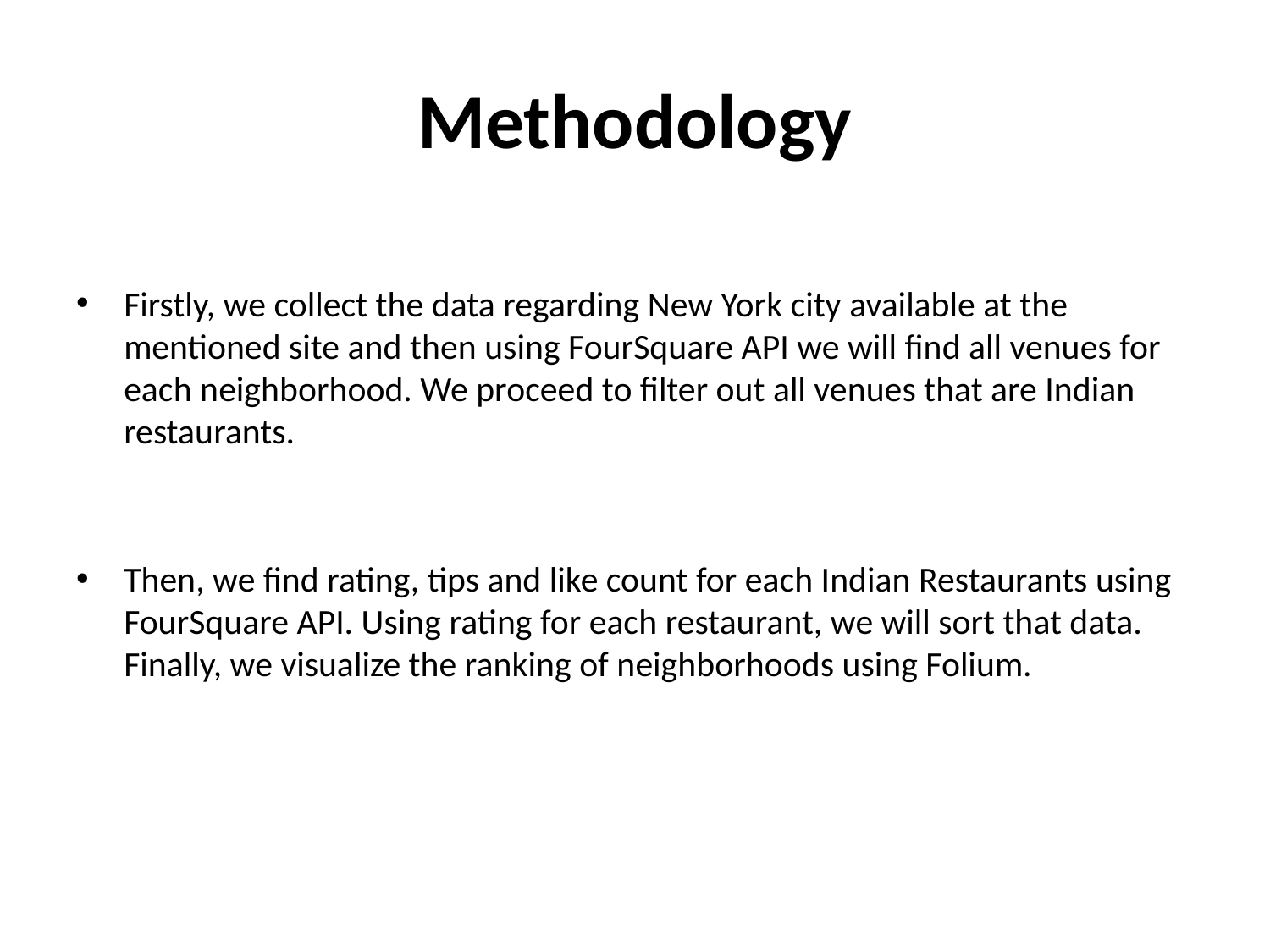

# Methodology
Firstly, we collect the data regarding New York city available at the mentioned site and then using FourSquare API we will find all venues for each neighborhood. We proceed to filter out all venues that are Indian restaurants.

Then, we find rating, tips and like count for each Indian Restaurants using FourSquare API. Using rating for each restaurant, we will sort that data. Finally, we visualize the ranking of neighborhoods using Folium.